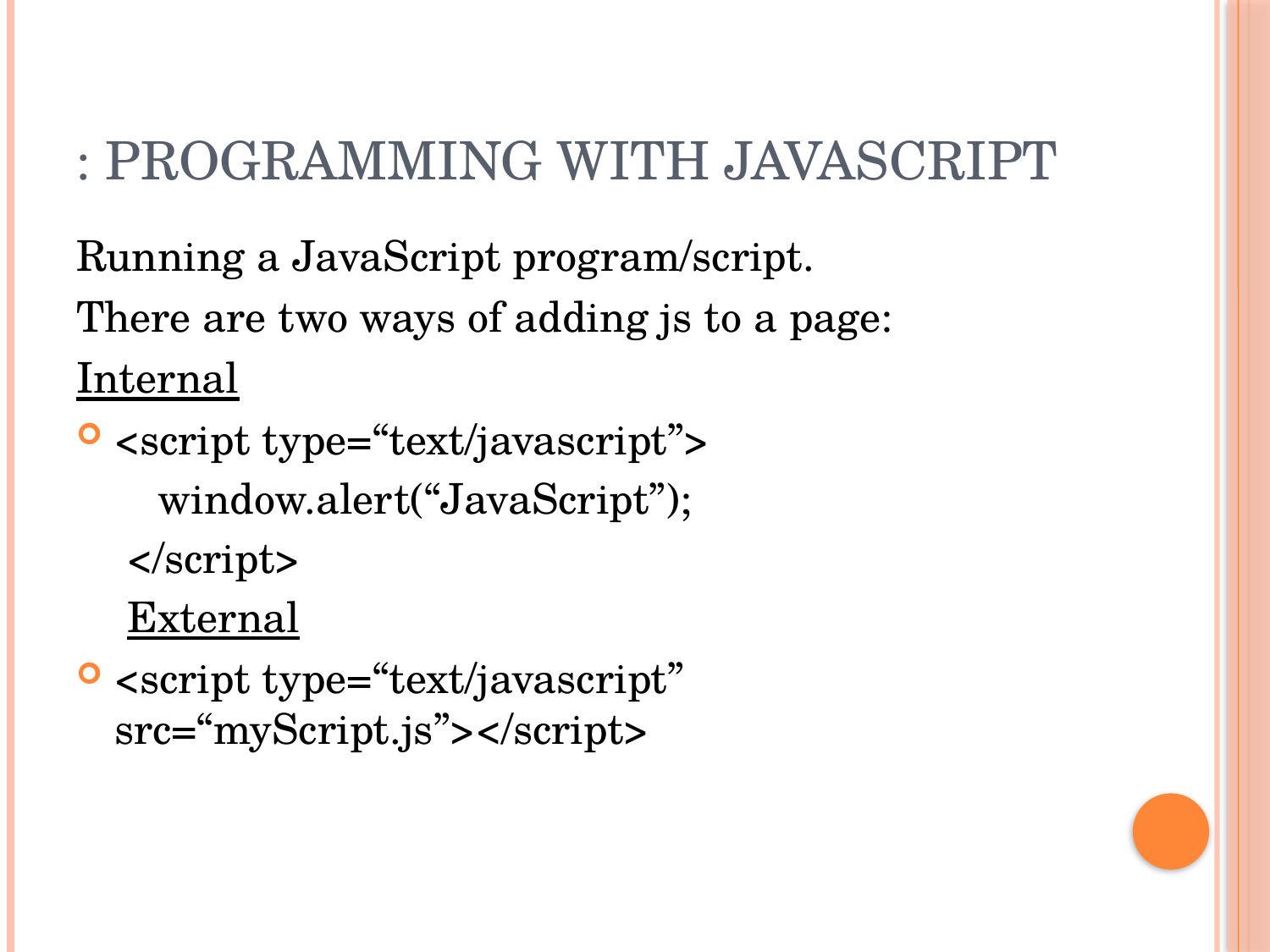

# : Programming with JavaScript
Running a JavaScript program/script.
There are two ways of adding js to a page:
Internal
<script type=“text/javascript”>
   window.alert(“JavaScript”);
</script>
External
<script type=“text/javascript” src=“myScript.js”></script>